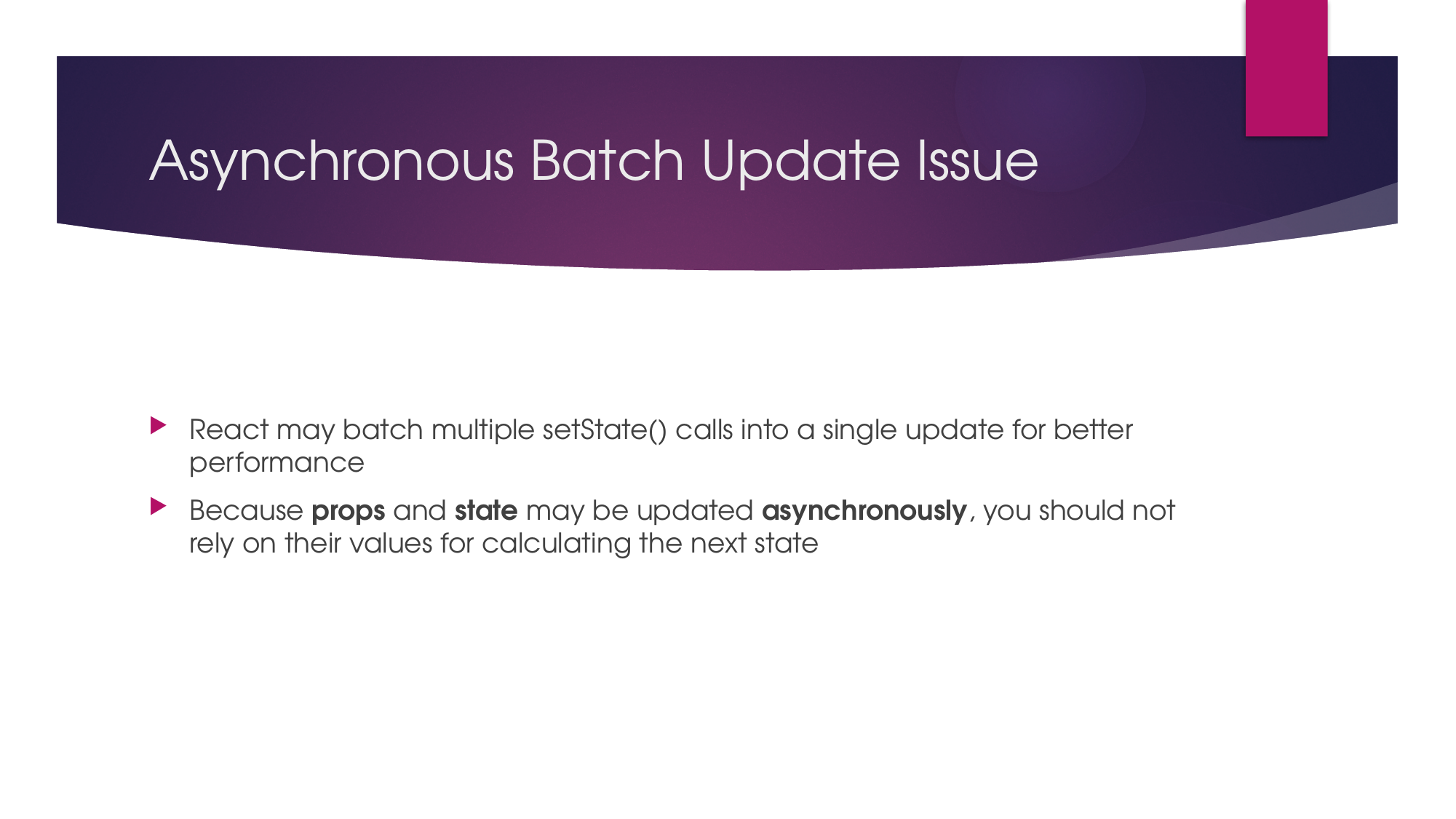

# Asynchronous Batch Update Issue

React may batch multiple setState() calls into a single update for better performance
Because props and state may be updated asynchronously, you should not rely on their values for calculating the next state